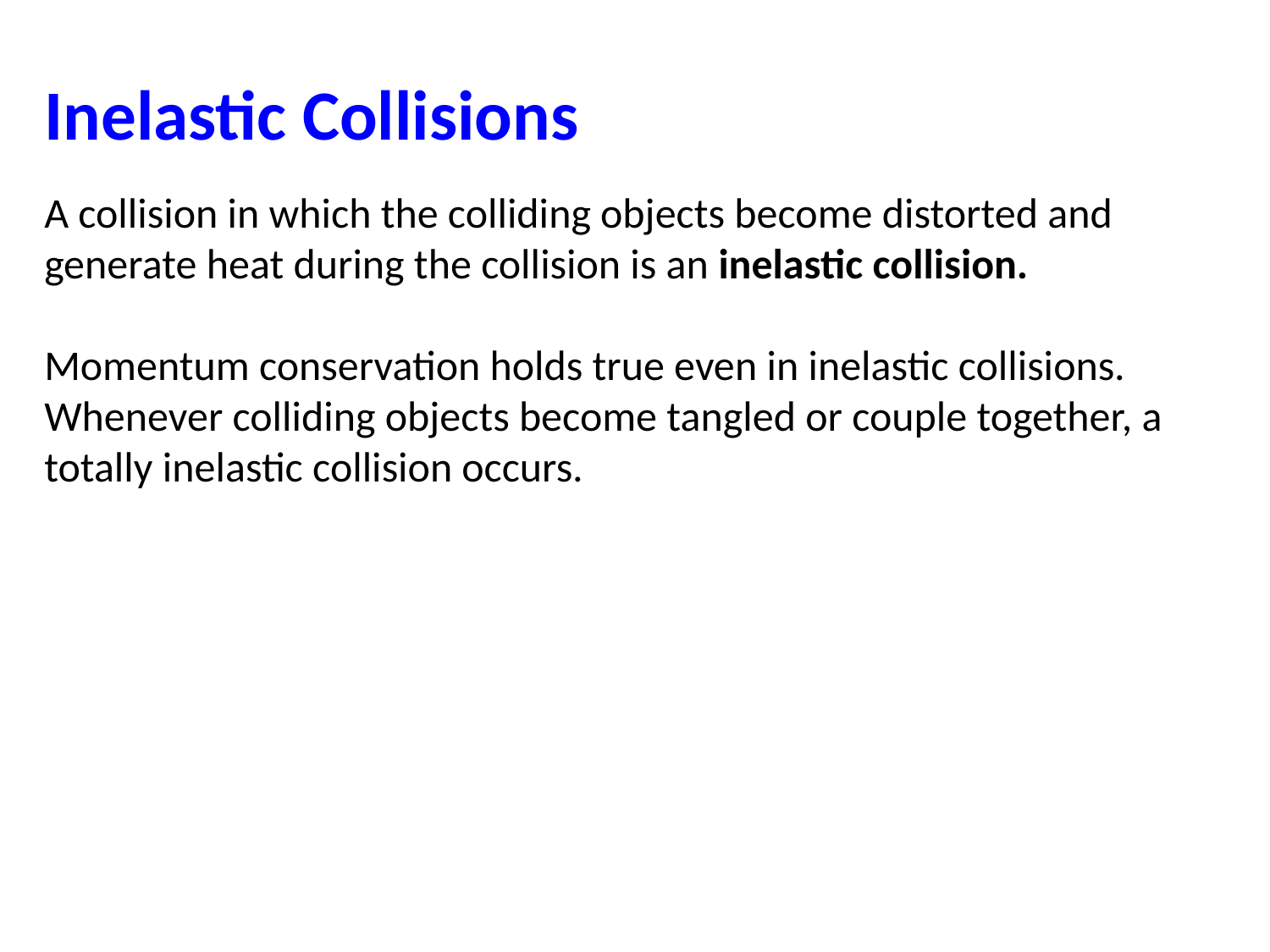

Inelastic Collisions
A collision in which the colliding objects become distorted and generate heat during the collision is an inelastic collision.

Momentum conservation holds true even in inelastic collisions.
Whenever colliding objects become tangled or couple together, a totally inelastic collision occurs.